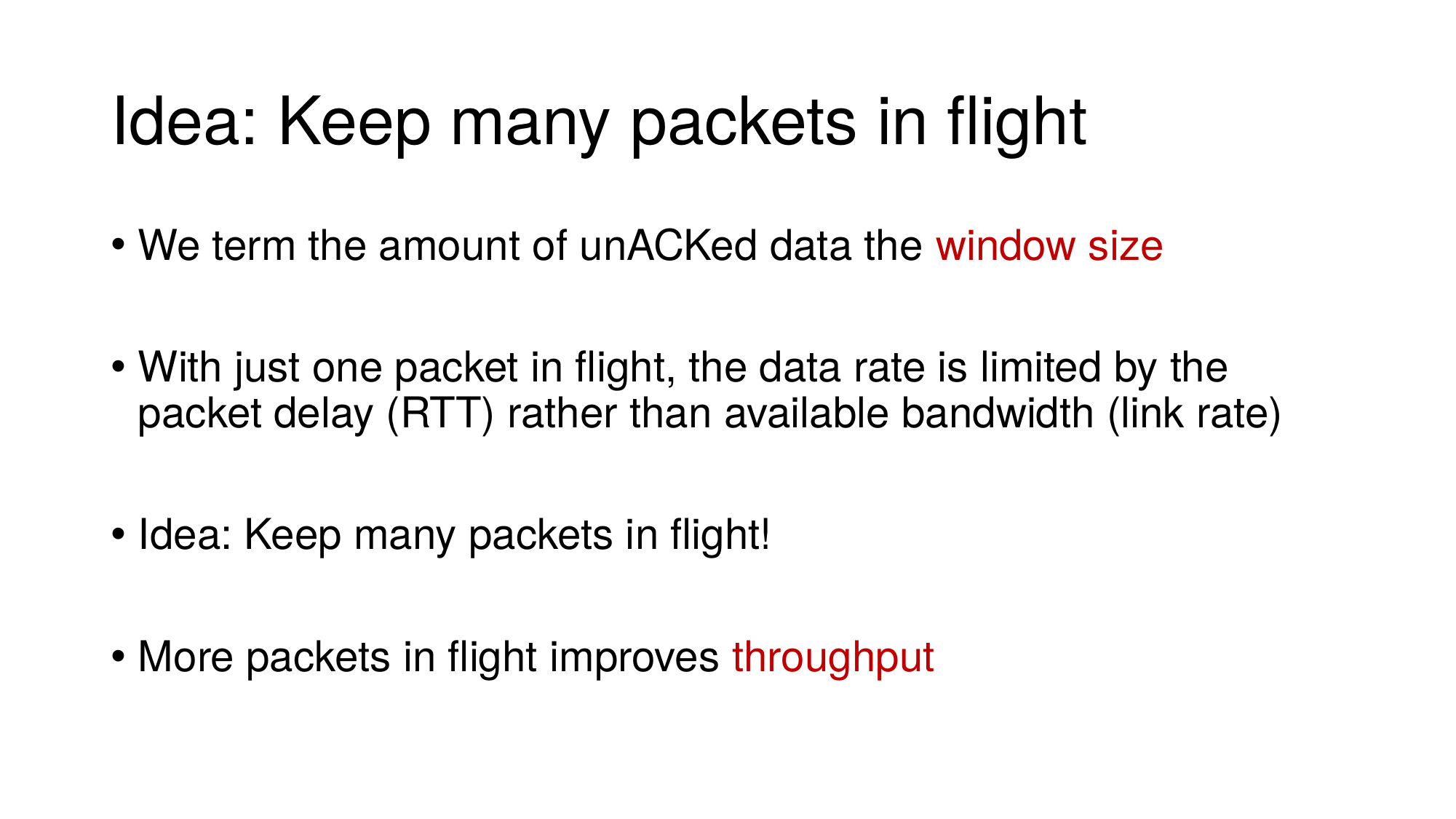

# Idea: Keep many packets in flight
We term the amount of unACKed data the window size

With just one packet in flight, the data rate is limited by the packet delay (RTT) rather than available bandwidth (link rate)

Idea: Keep many packets in flight!

More packets in flight improves throughput